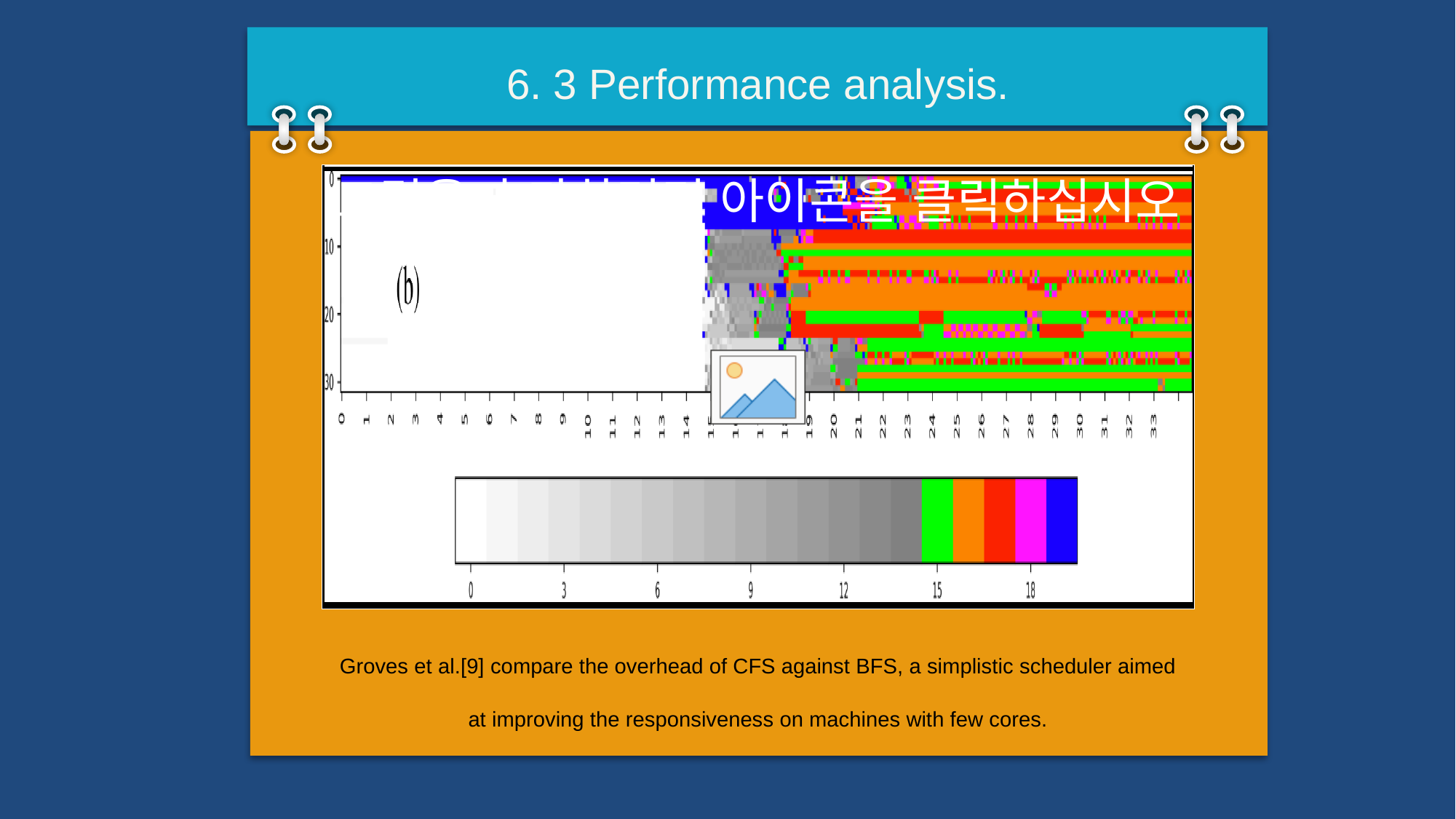

# 6. 3 Performance analysis.

Groves et al.[9] compare the overhead of CFS against BFS, a simplistic scheduler aimed at improving the responsiveness on machines with few cores.